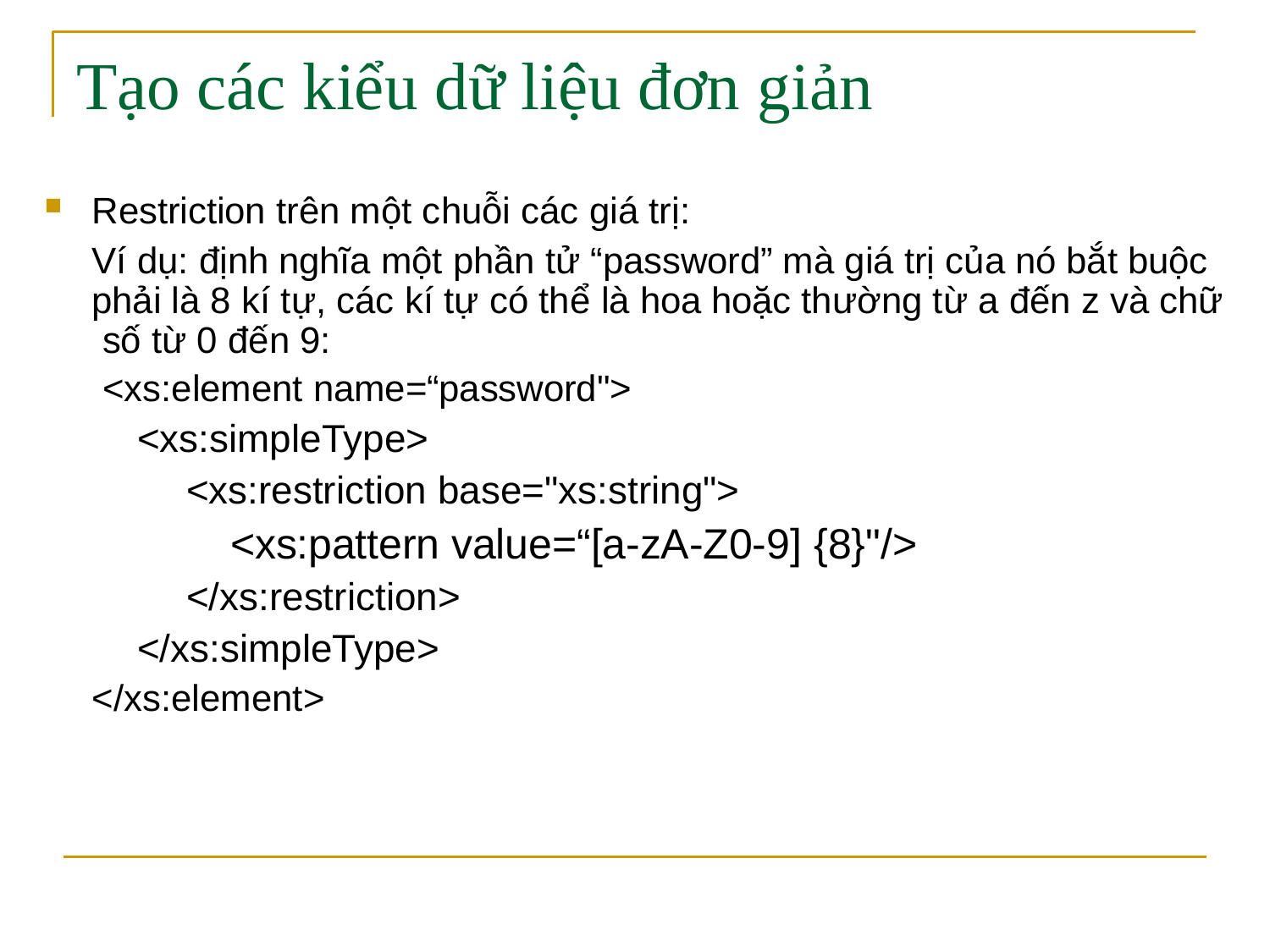

# Tạo các kiểu dữ liệu đơn giản
Restriction trên một chuỗi các giá trị:
Ví dụ: định nghĩa một phần tử “password” mà giá trị của nó bắt buộc  phải là 8 kí tự, các kí tự có thể là hoa hoặc thường từ a đến z và chữ  số từ 0 đến 9:
<xs:element name=“password">
<xs:simpleType>
<xs:restriction base="xs:string">
<xs:pattern value=“[a-zA-Z0-9] {8}"/>
</xs:restriction>
</xs:simpleType>
</xs:element>